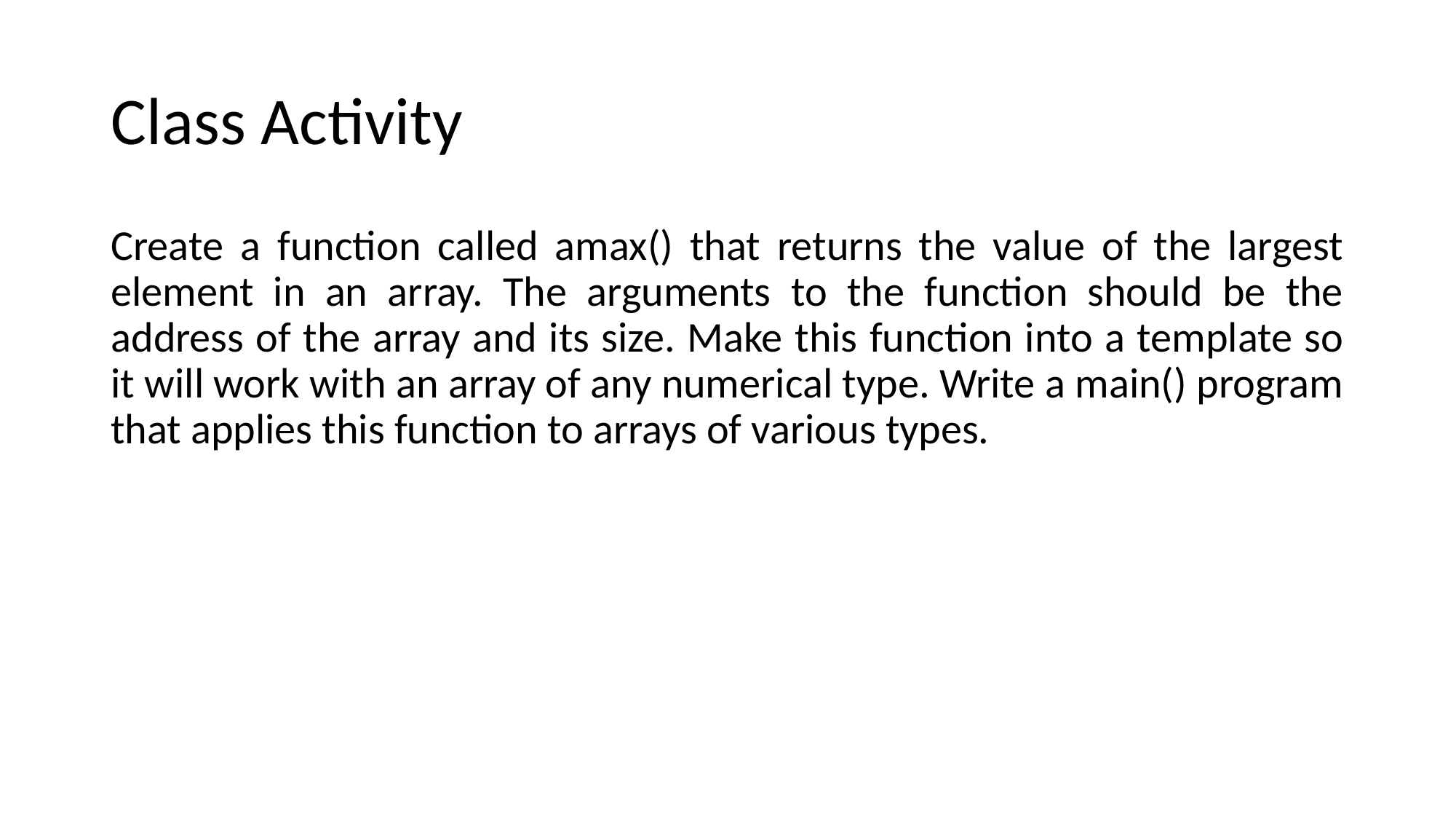

# Class Activity
Create a function called amax() that returns the value of the largest element in an array. The arguments to the function should be the address of the array and its size. Make this function into a template so it will work with an array of any numerical type. Write a main() program that applies this function to arrays of various types.